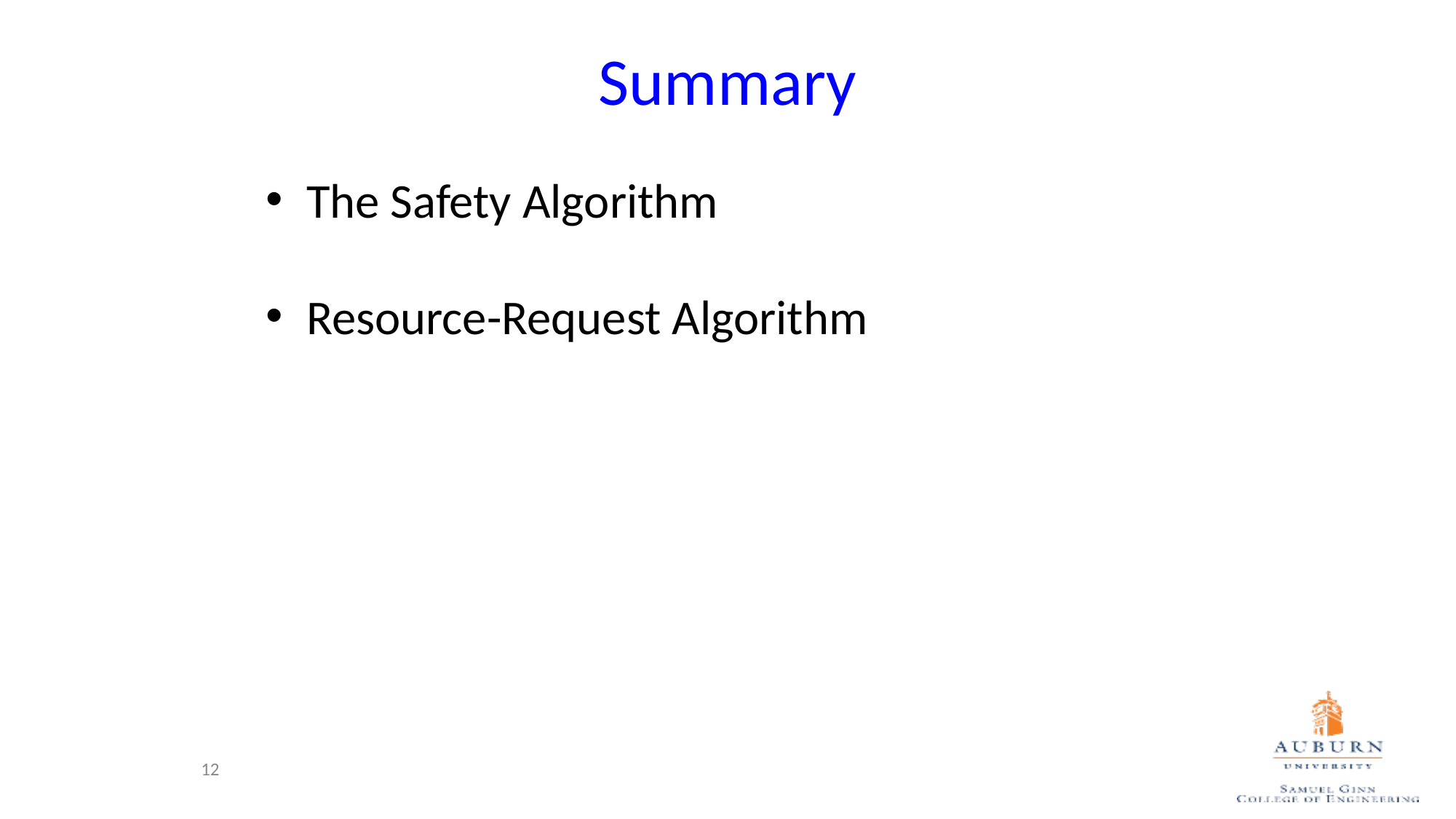

# Summary
The Safety Algorithm

Resource-Request Algorithm

12